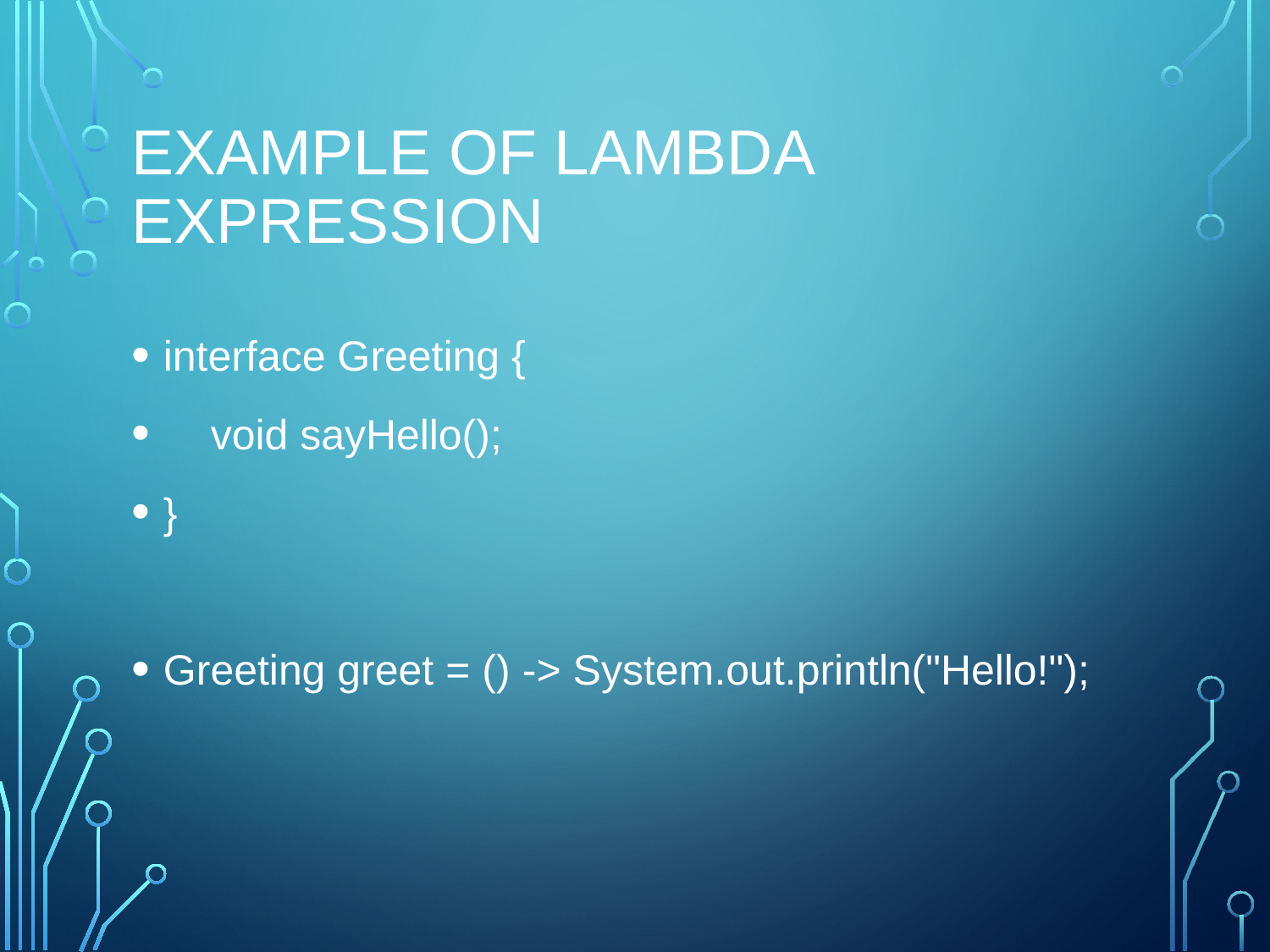

# Example of Lambda Expression
interface Greeting {
    void sayHello();
}

Greeting greet = () -> System.out.println("Hello!");